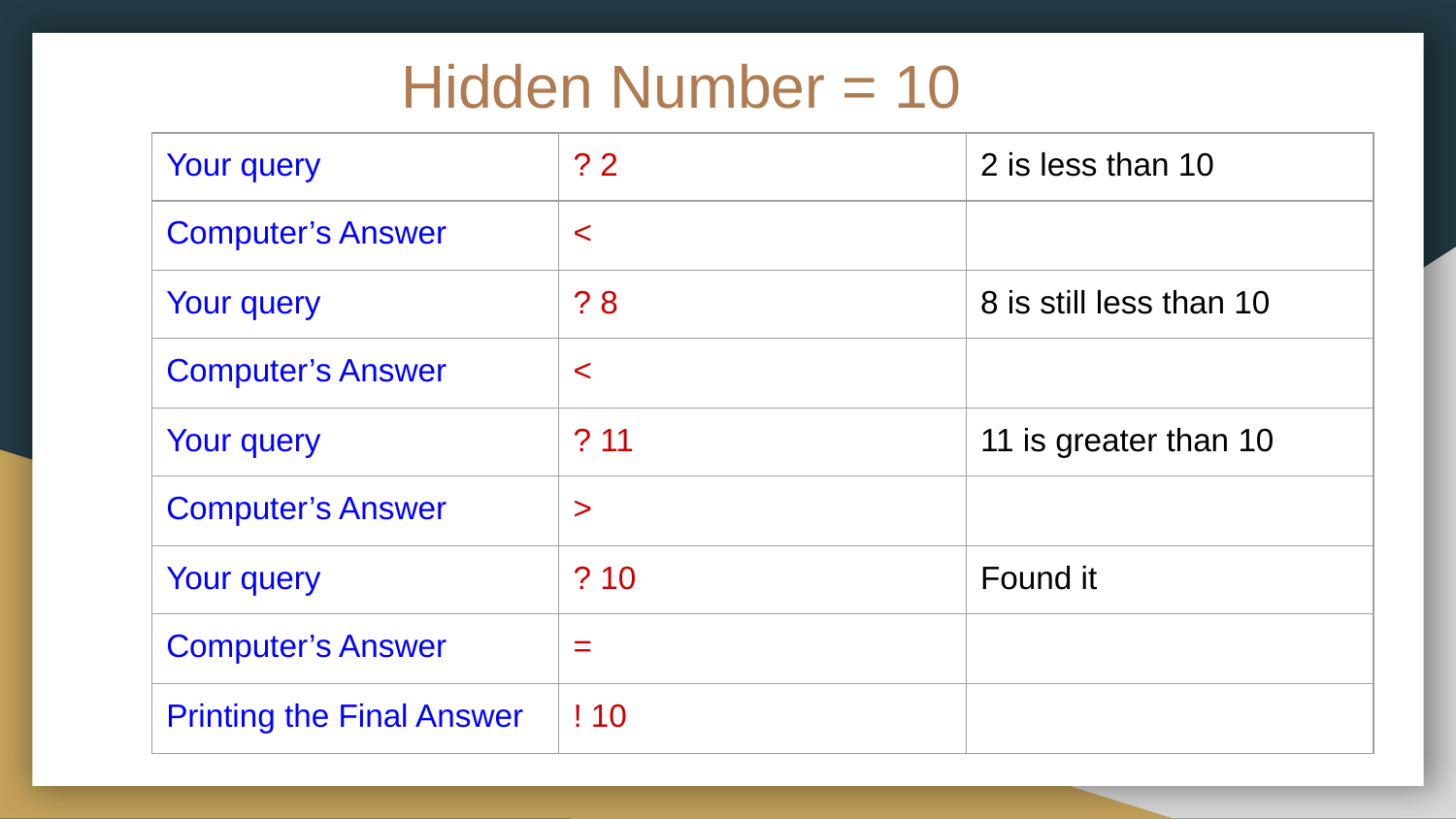

# Hidden Number = 10

| Your query | ? 2 | 2 is less than 10 |
| --- | --- | --- |
| Computer’s Answer | < |  |
| Your query | ? 8 | 8 is still less than 10 |
| Computer’s Answer | < |  |
| Your query | ? 11 | 11 is greater than 10 |
| Computer’s Answer | > |  |
| Your query | ? 10 | Found it |
| Computer’s Answer | = |  |
| Printing the Final Answer | ! 10 |  |